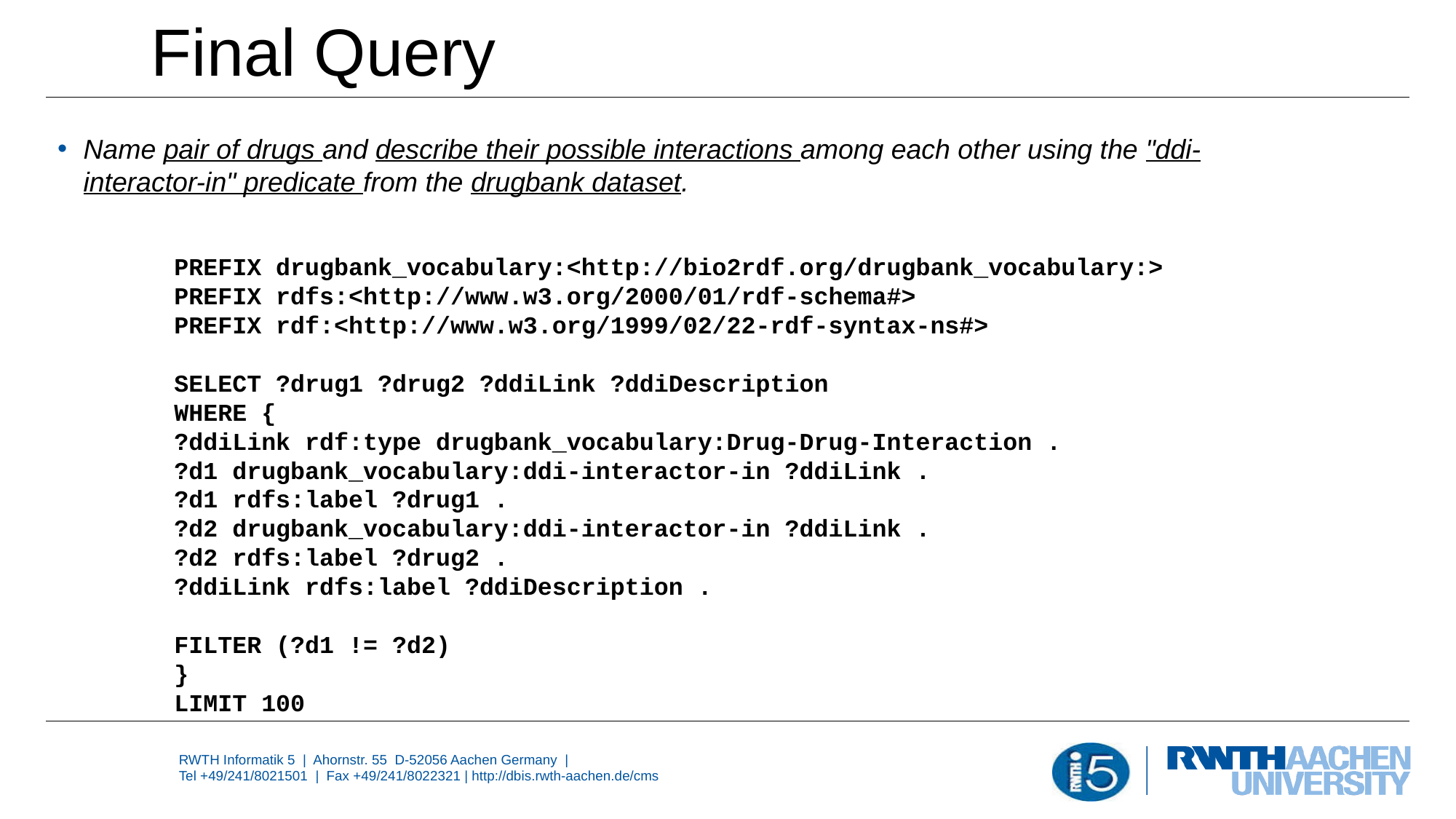

# Final Query
Name pair of drugs and describe their possible interactions among each other using the "ddi-interactor-in" predicate from the drugbank dataset.

PREFIX drugbank_vocabulary:<http://bio2rdf.org/drugbank_vocabulary:>
PREFIX rdfs:<http://www.w3.org/2000/01/rdf-schema#>
PREFIX rdf:<http://www.w3.org/1999/02/22-rdf-syntax-ns#>

SELECT ?drug1 ?drug2 ?ddiLink ?ddiDescription
WHERE {
?ddiLink rdf:type drugbank_vocabulary:Drug-Drug-Interaction .
?d1 drugbank_vocabulary:ddi-interactor-in ?ddiLink .
?d1 rdfs:label ?drug1 .
?d2 drugbank_vocabulary:ddi-interactor-in ?ddiLink .
?d2 rdfs:label ?drug2 .
?ddiLink rdfs:label ?ddiDescription .

FILTER (?d1 != ?d2)
}
LIMIT 100